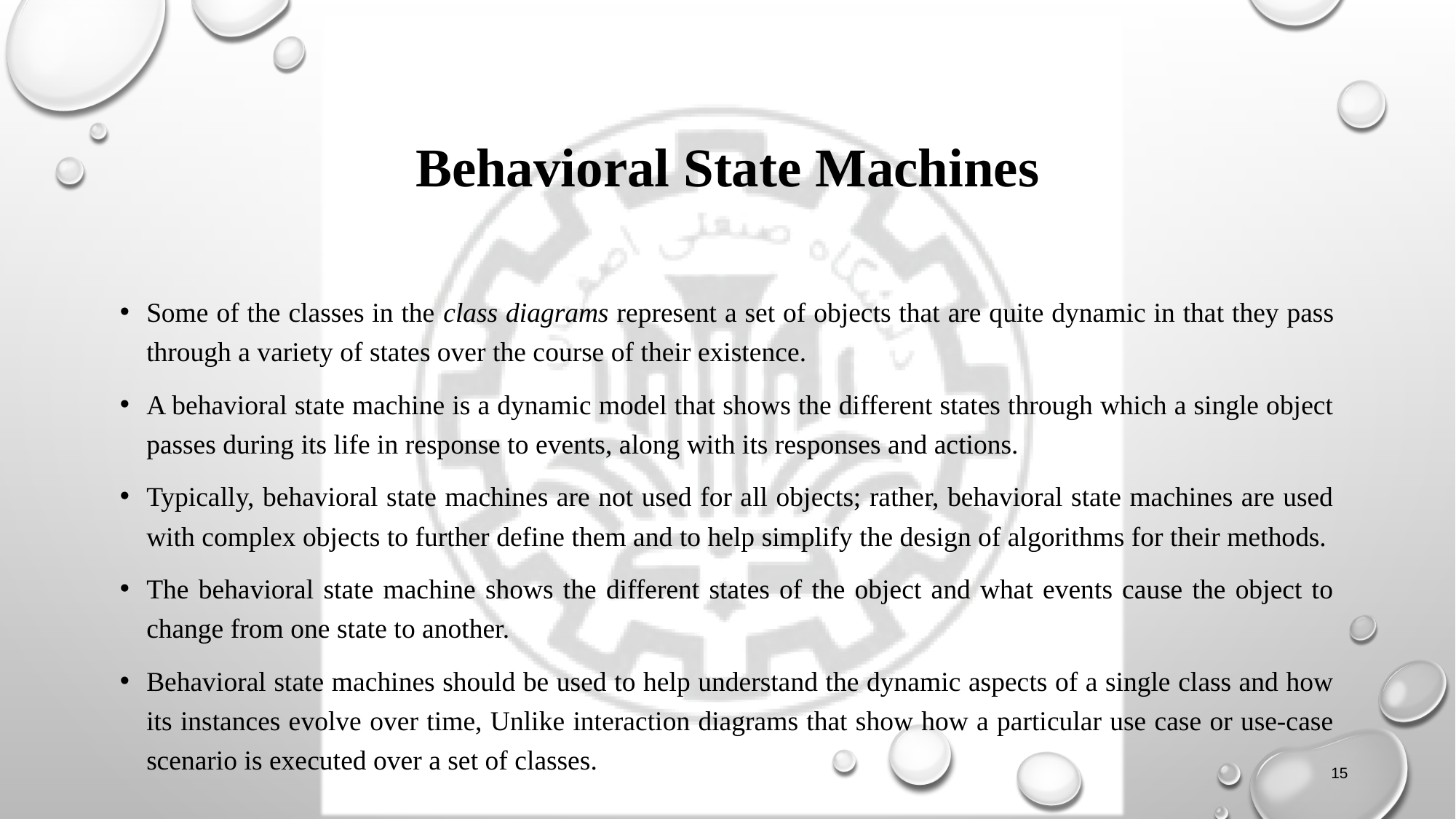

# Behavioral State Machines
Some of the classes in the class diagrams represent a set of objects that are quite dynamic in that they pass through a variety of states over the course of their existence.
A behavioral state machine is a dynamic model that shows the different states through which a single object passes during its life in response to events, along with its responses and actions.
Typically, behavioral state machines are not used for all objects; rather, behavioral state machines are used with complex objects to further define them and to help simplify the design of algorithms for their methods.
The behavioral state machine shows the different states of the object and what events cause the object to change from one state to another.
Behavioral state machines should be used to help understand the dynamic aspects of a single class and how its instances evolve over time, Unlike interaction diagrams that show how a particular use case or use-case scenario is executed over a set of classes.
15